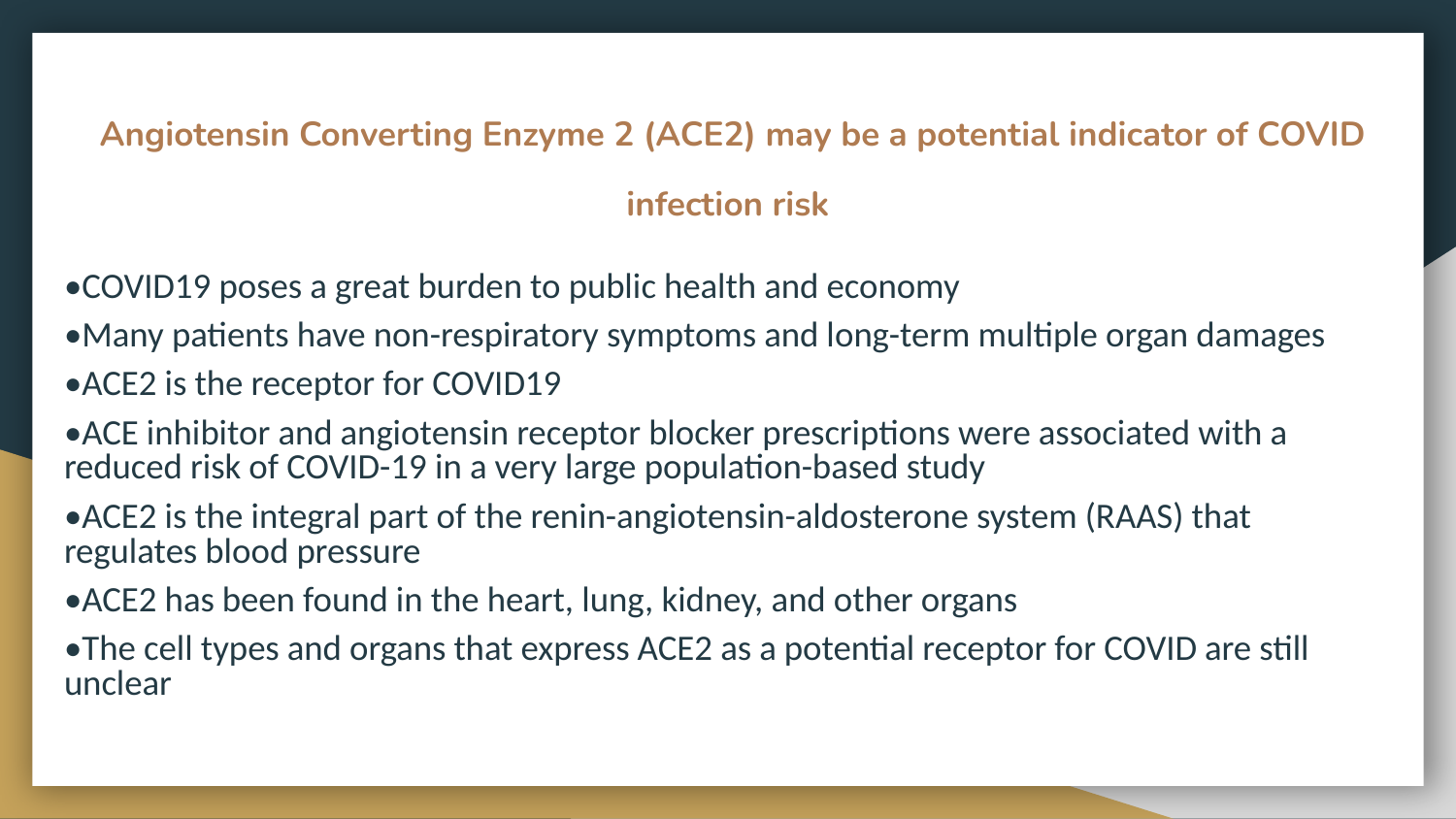

# Angiotensin Converting Enzyme 2 (ACE2) may be a potential indicator of COVID infection risk

•COVID19 poses a great burden to public health and economy
•Many patients have non-respiratory symptoms and long-term multiple organ damages
•ACE2 is the receptor for COVID19
•ACE inhibitor and angiotensin receptor blocker prescriptions were associated with a reduced risk of COVID-19 in a very large population-based study
•ACE2 is the integral part of the renin-angiotensin-aldosterone system (RAAS) that regulates blood pressure
•ACE2 has been found in the heart, lung, kidney, and other organs
•The cell types and organs that express ACE2 as a potential receptor for COVID are still unclear